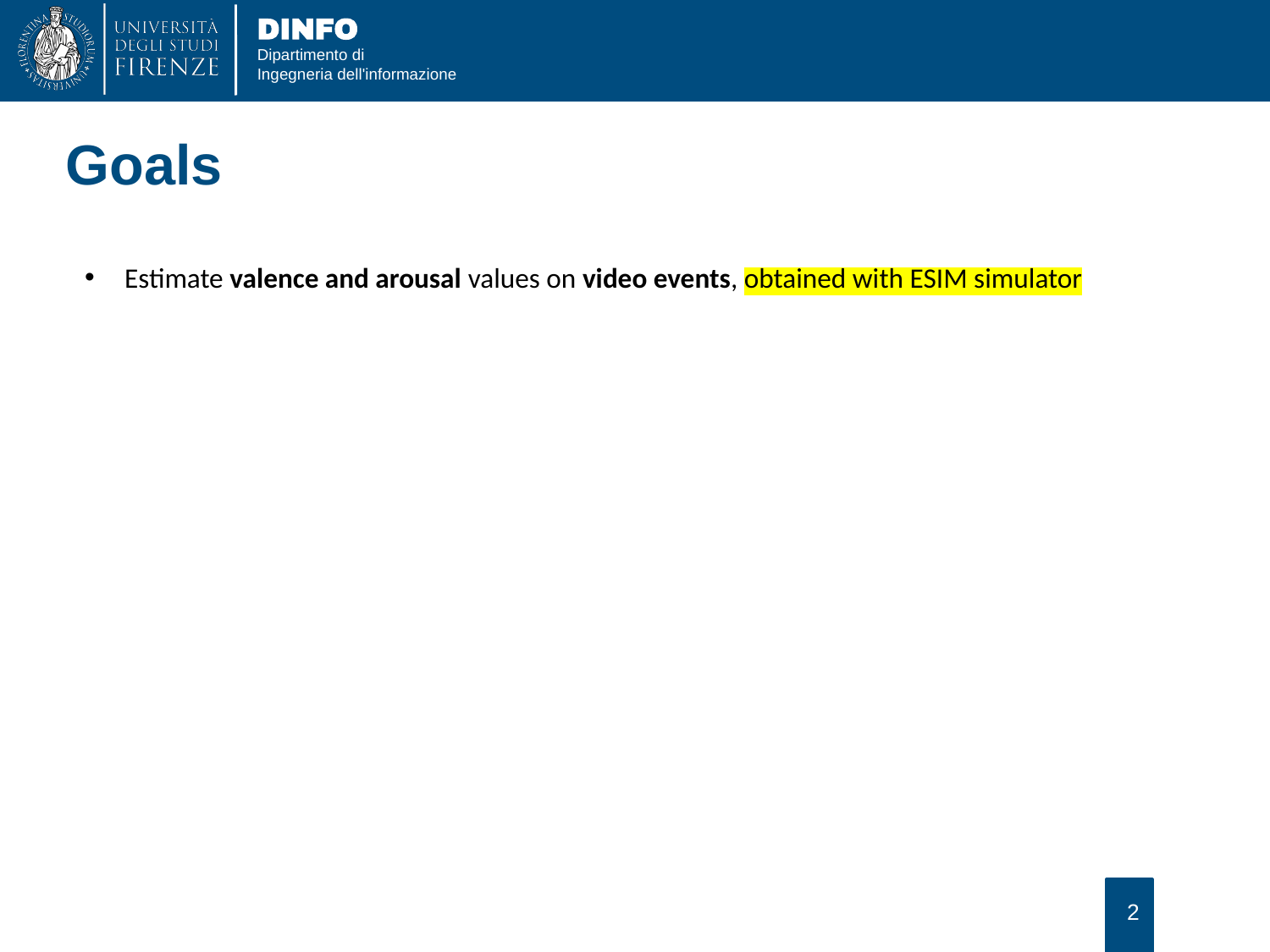

Goals

Estimate valence and arousal values on video events, obtained with ESIM simulator
2